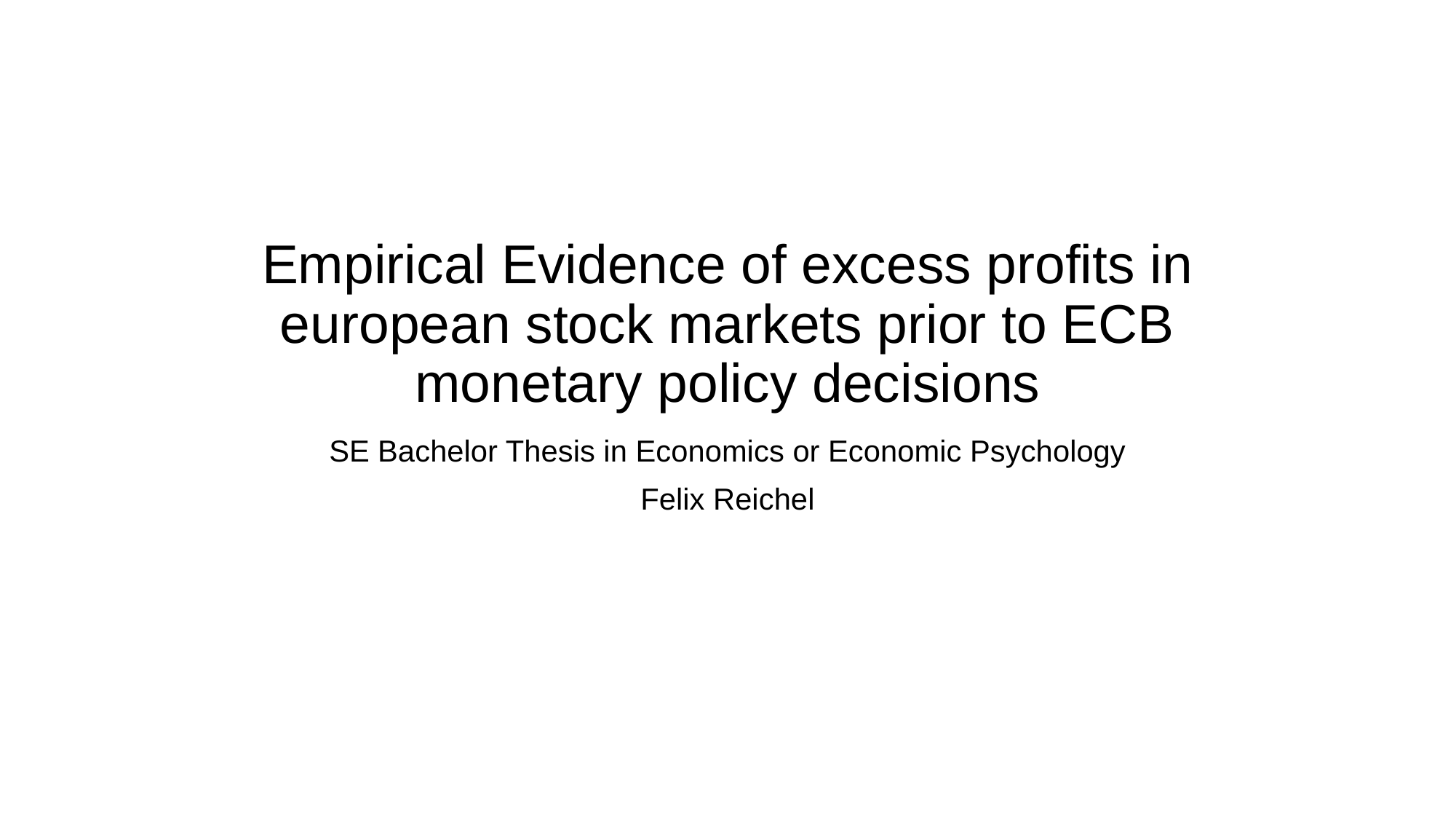

# Empirical Evidence of excess profits in european stock markets prior to ECB monetary policy decisions
SE Bachelor Thesis in Economics or Economic Psychology
Felix Reichel